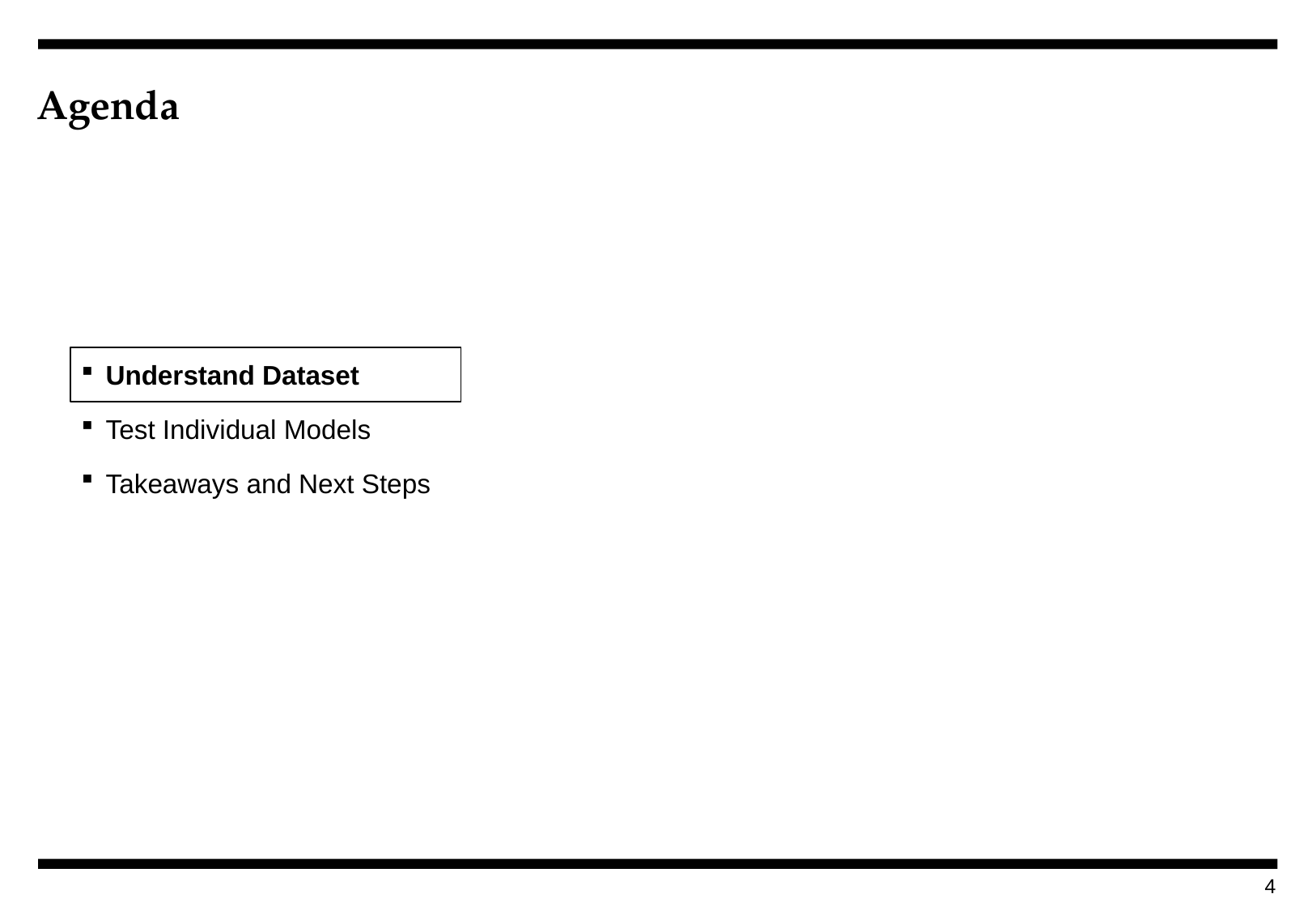

# Agenda
Understand Dataset
Test Individual Models
Takeaways and Next Steps
4